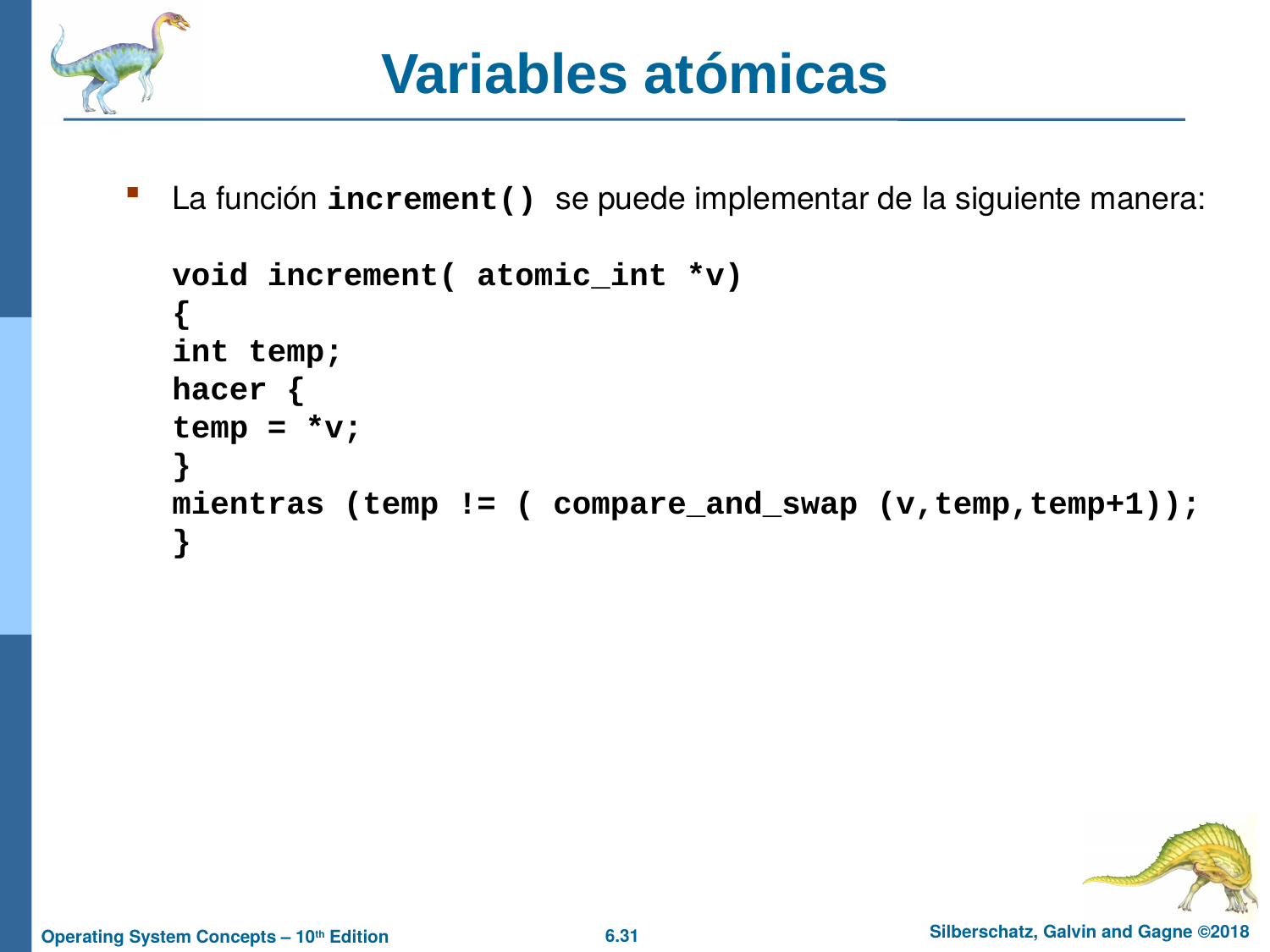

# Variables atómicas
La función increment() se puede implementar de la siguiente manera:
void increment( atomic_int *v)
{
int temp;
hacer {
temp = *v;
}
mientras (temp != ( compare_and_swap (v,temp,temp+1));
}